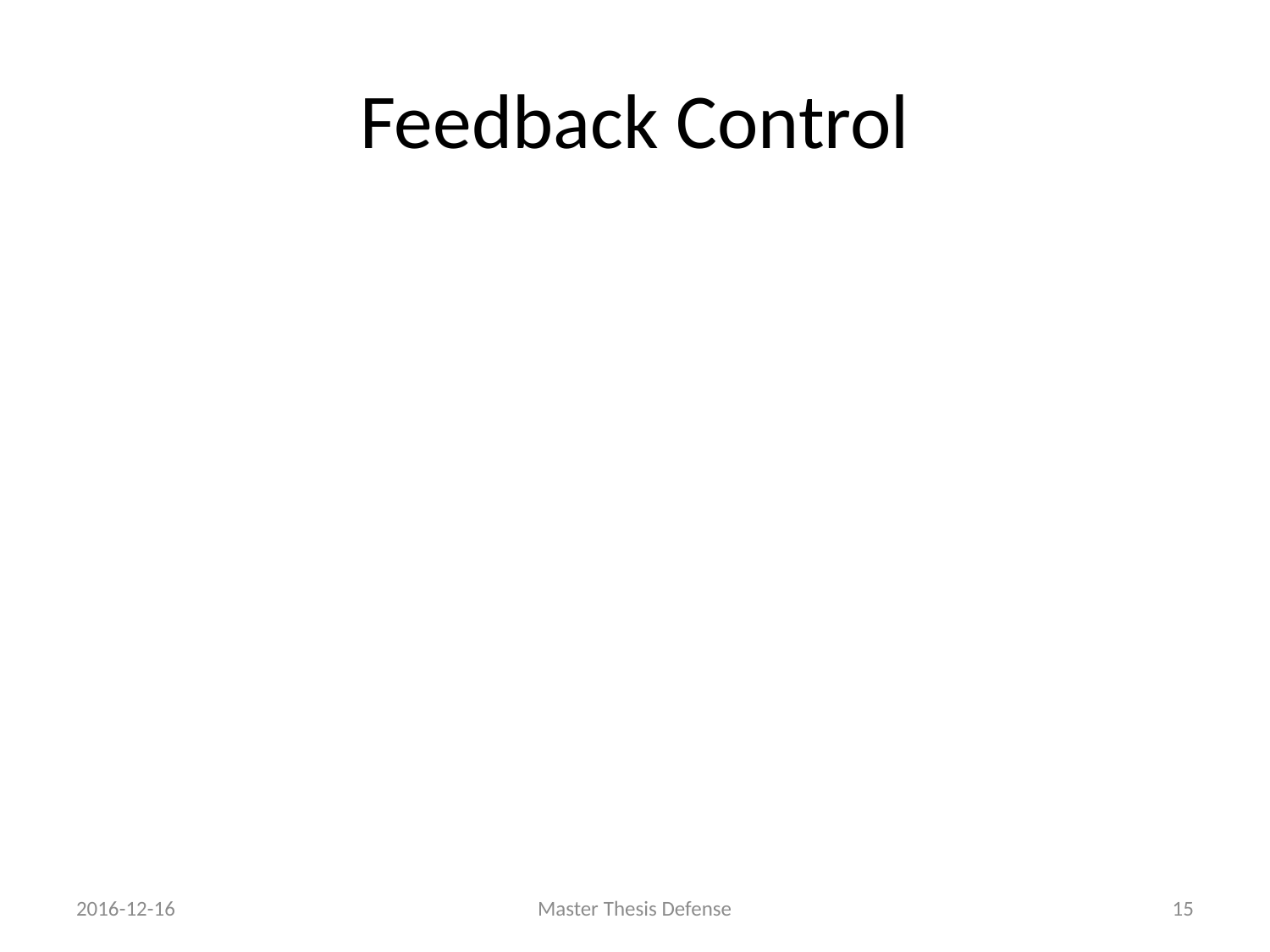

# Feedback Control

2016-12-16
Master Thesis Defense
15